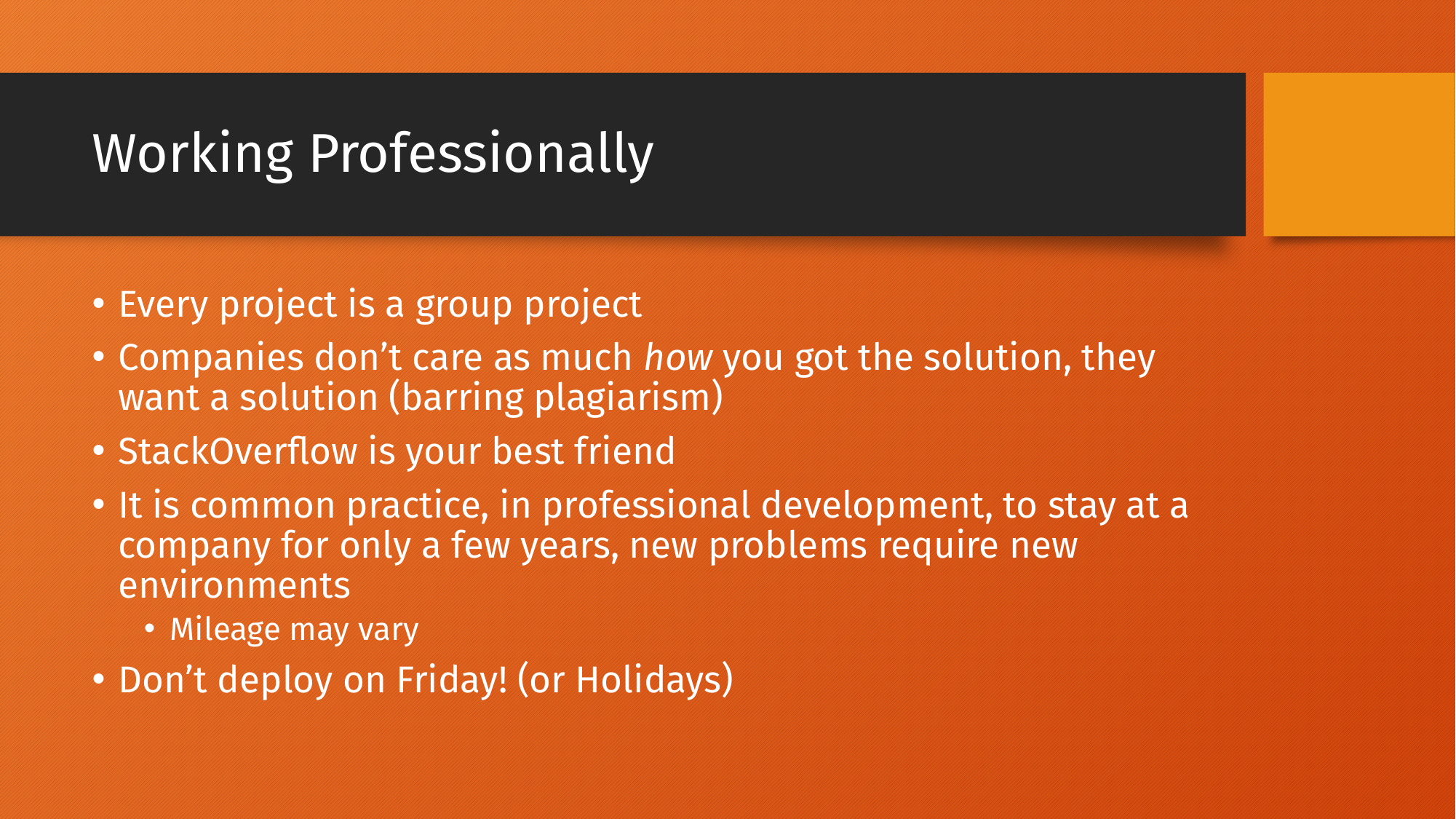

# Working Professionally
Every project is a group project
Companies don’t care as much how you got the solution, they want a solution (barring plagiarism)
StackOverflow is your best friend
It is common practice, in professional development, to stay at a company for only a few years, new problems require new environments
Mileage may vary
Don’t deploy on Friday! (or Holidays)